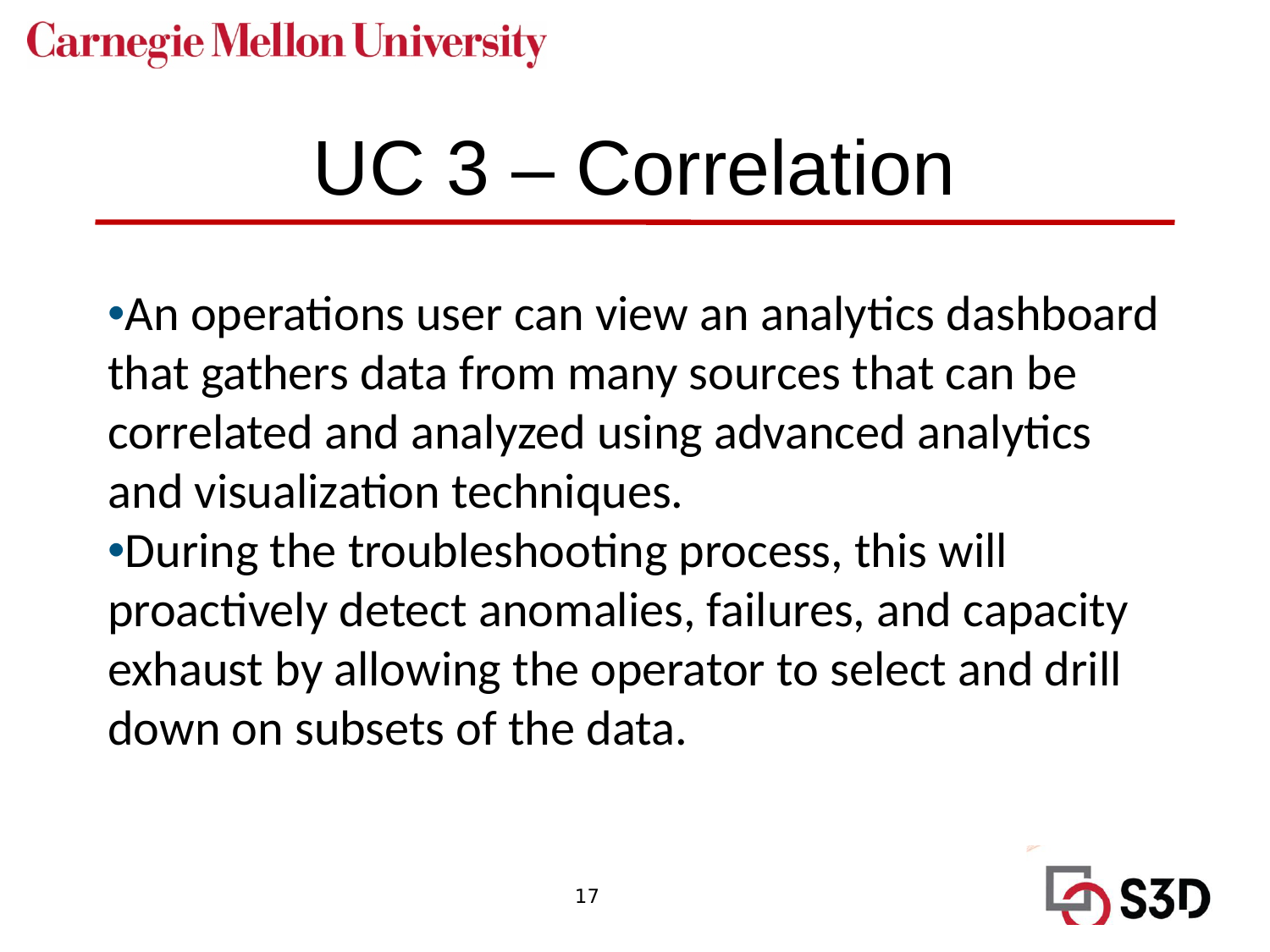

# UC 3 – Correlation
An operations user can view an analytics dashboard that gathers data from many sources that can be correlated and analyzed using advanced analytics and visualization techniques.
During the troubleshooting process, this will proactively detect anomalies, failures, and capacity exhaust by allowing the operator to select and drill down on subsets of the data.